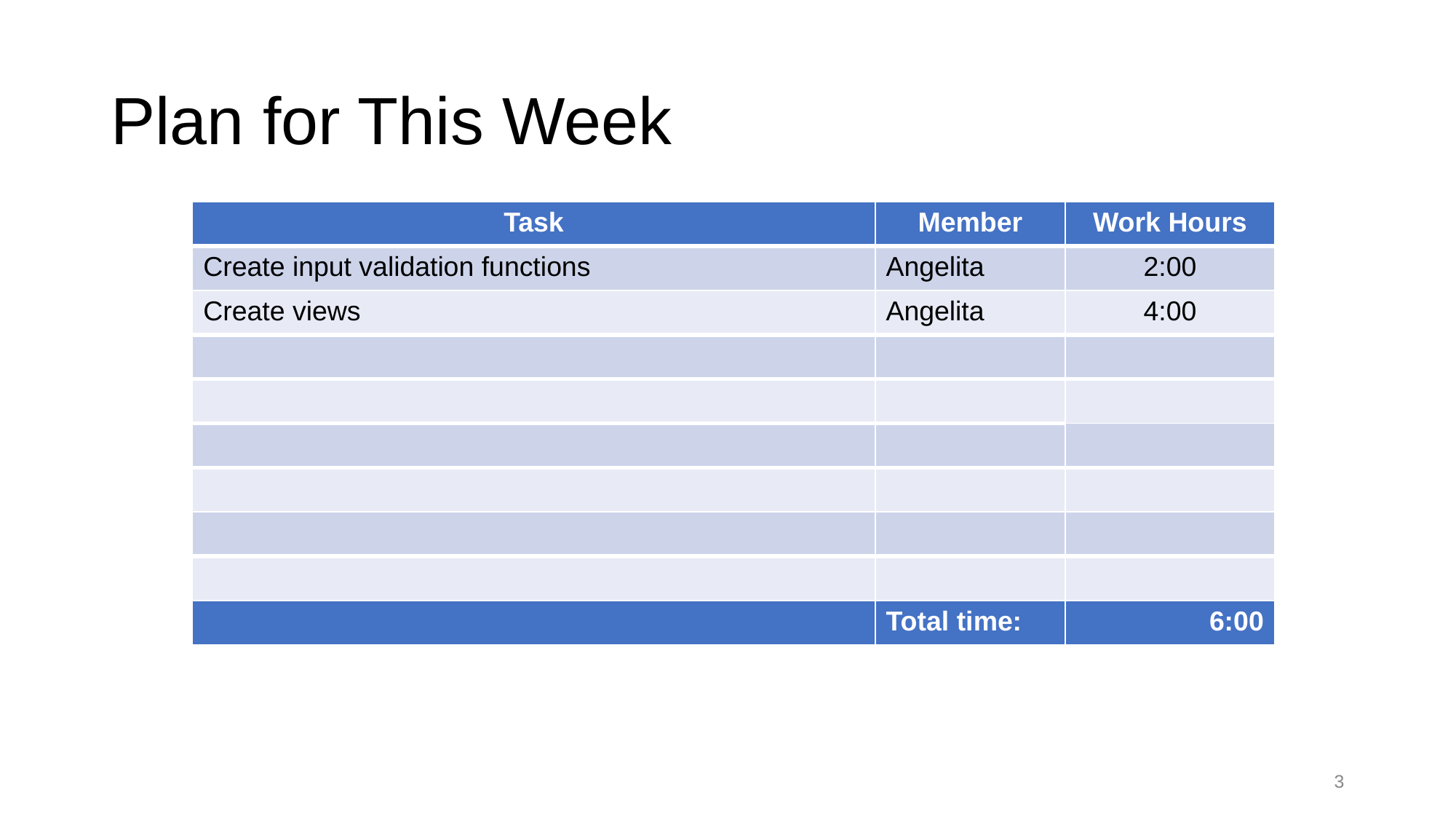

# Plan for This Week
| Task | Member | Work Hours |
| --- | --- | --- |
| Create input validation functions | Angelita | 2:00 |
| Create views | Angelita | 4:00 |
|  |  |  |
|  |  |  |
|  |  |  |
|  |  |  |
|  |  |  |
|  |  |  |
|  | Total time: | 6:00 |
3